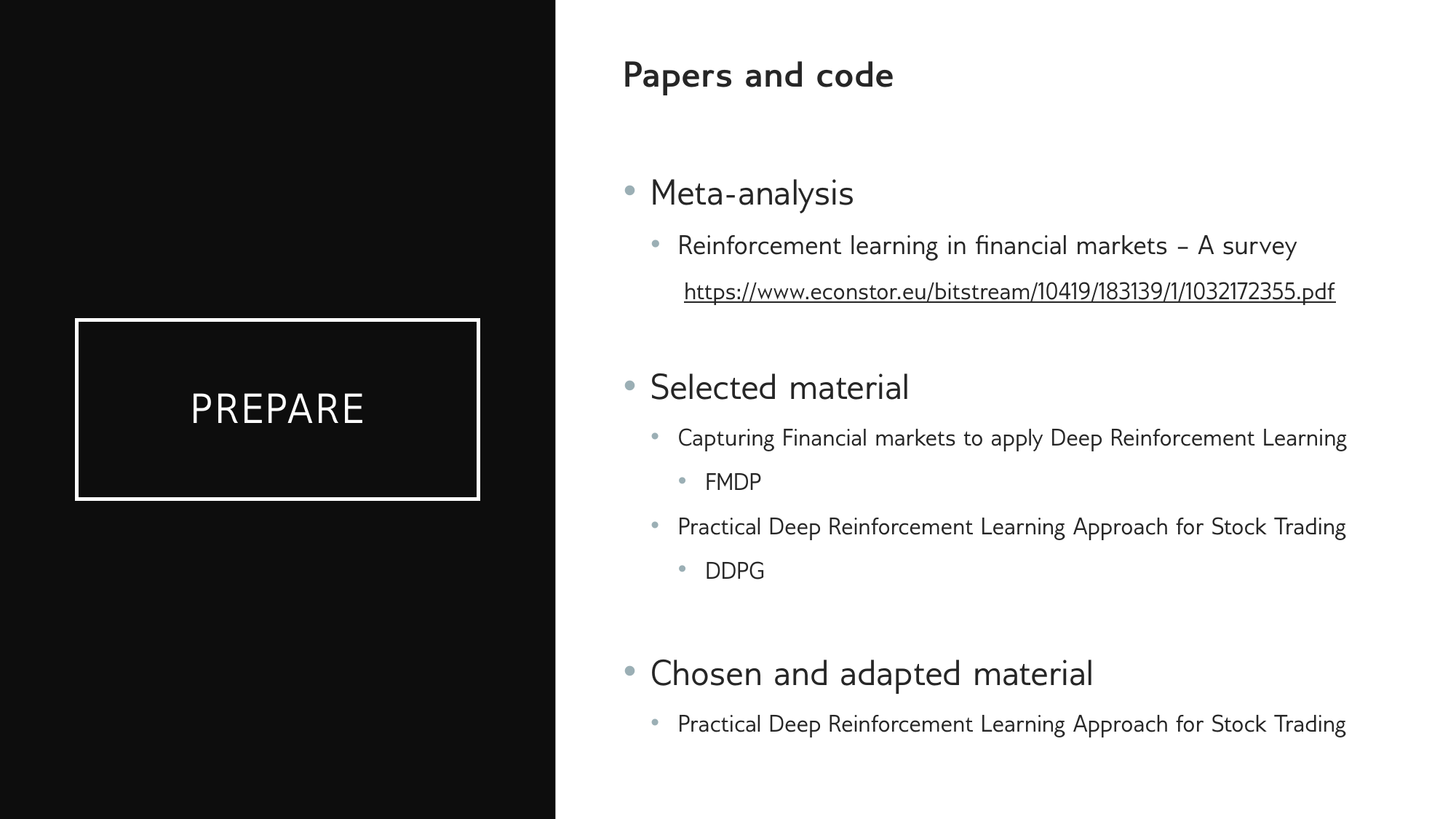

Papers and code

Meta-analysis
Reinforcement learning in financial markets – A survey
https://www.econstor.eu/bitstream/10419/183139/1/1032172355.pdf
Selected material
Capturing Financial markets to apply Deep Reinforcement Learning
FMDP
Practical Deep Reinforcement Learning Approach for Stock Trading
DDPG

Chosen and adapted material
Practical Deep Reinforcement Learning Approach for Stock Trading

# PREPARE